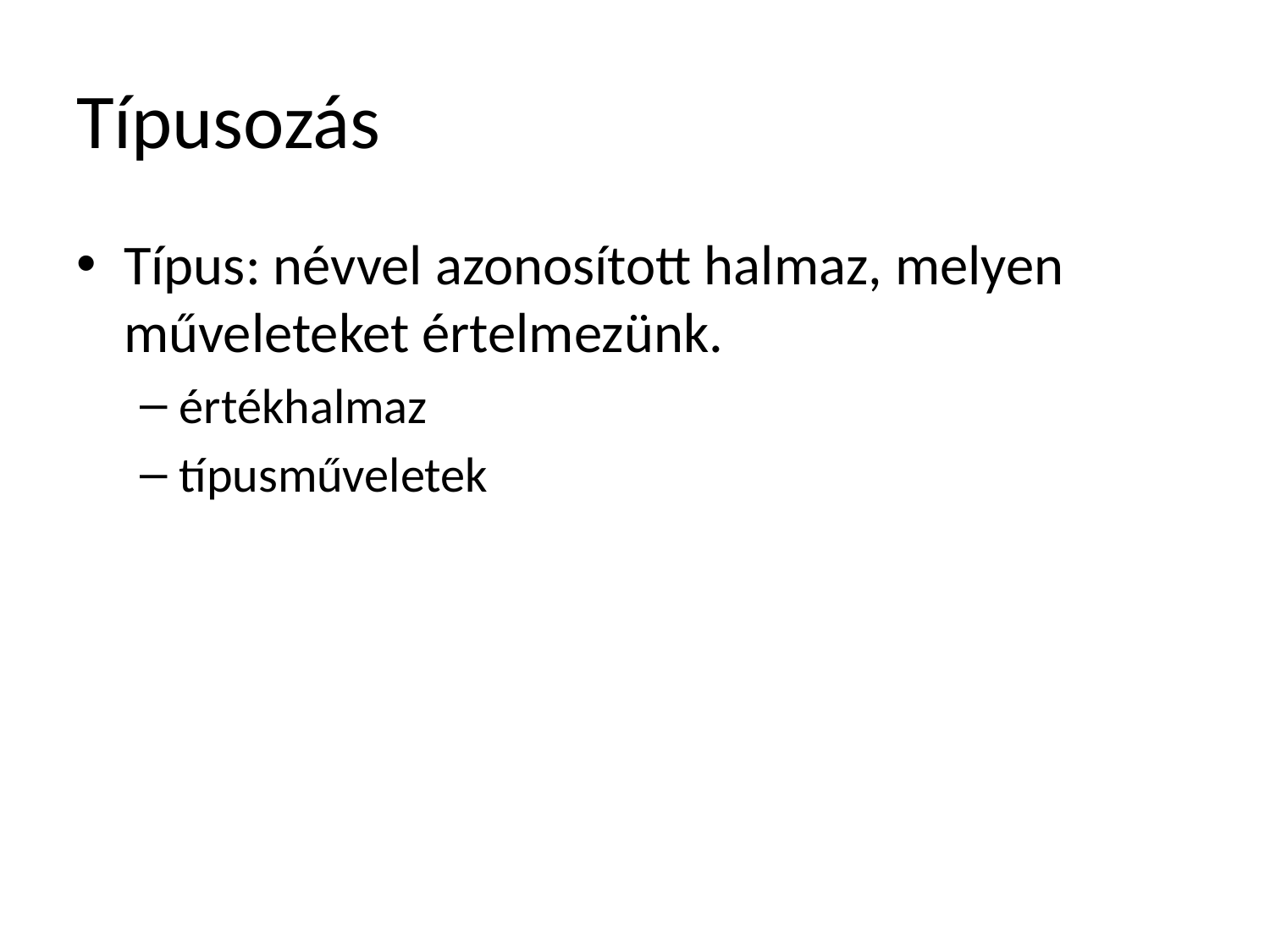

# Típusozás
Típus: névvel azonosított halmaz, melyen műveleteket értelmezünk.
értékhalmaz
típusműveletek